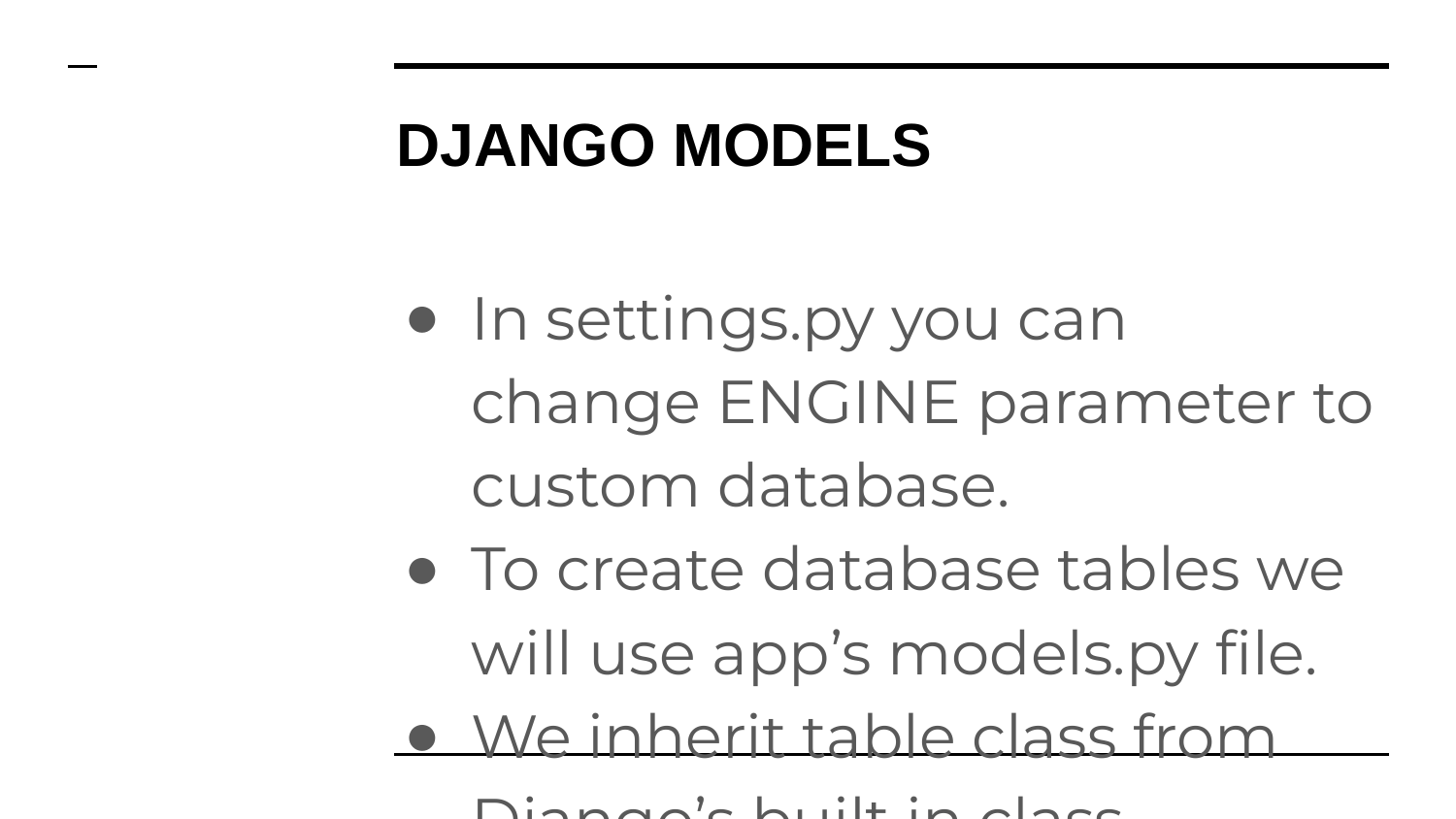

# DJANGO MODELS
In settings.py you can change ENGINE parameter to custom database.
To create database tables we will use app’s models.py file.
We inherit table class from Django’s built in class
django.db.models.Model